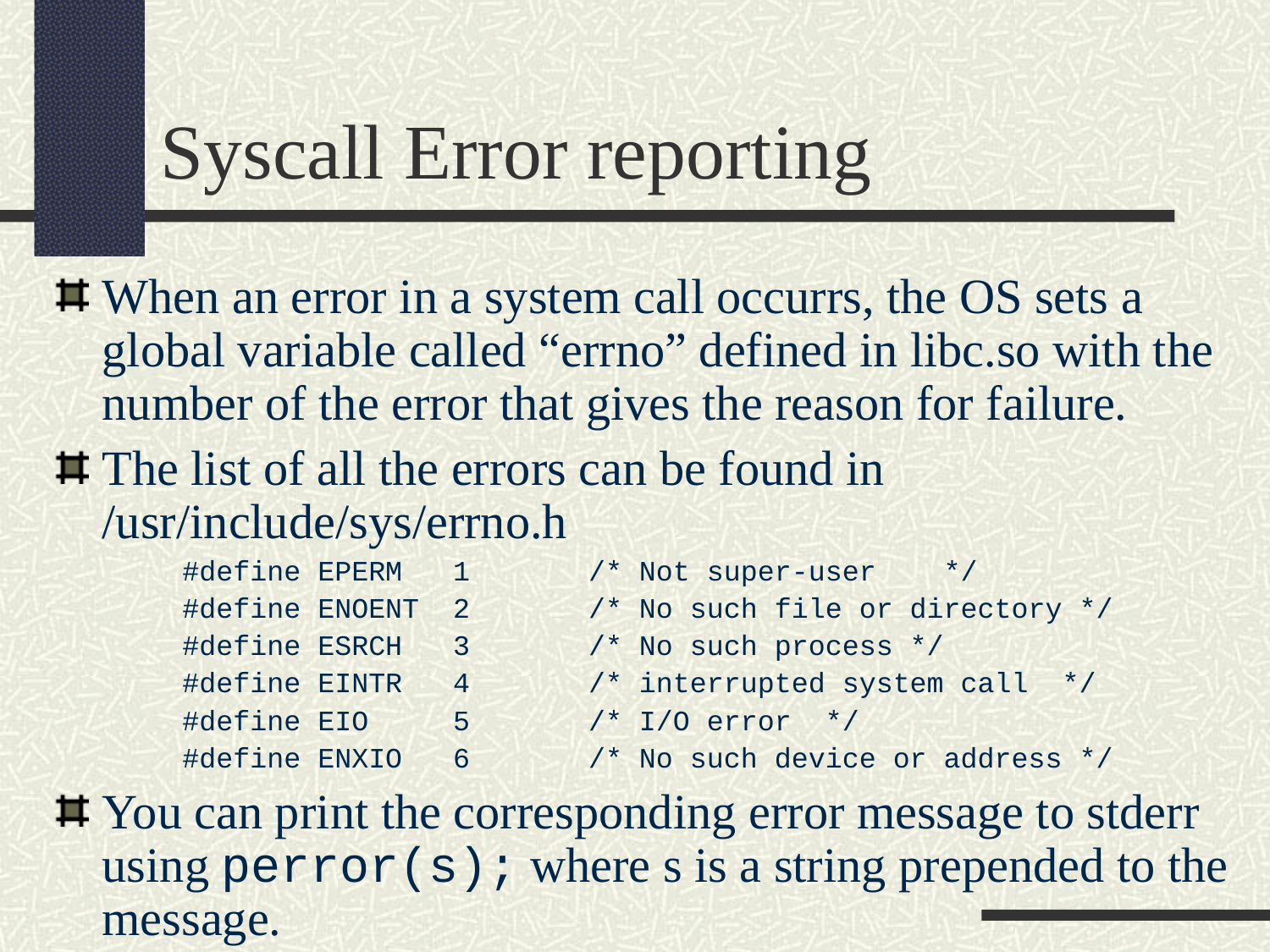

Syscall Error reporting
When an error in a system call occurrs, the OS sets a global variable called “errno” defined in libc.so with the number of the error that gives the reason for failure.
The list of all the errors can be found in /usr/include/sys/errno.h
#define EPERM   1       /* Not super-user    */
#define ENOENT  2       /* No such file or directory */
#define ESRCH   3       /* No such process */
#define EINTR   4       /* interrupted system call  */
#define EIO     5       /* I/O error  */
#define ENXIO   6       /* No such device or address */
You can print the corresponding error message to stderr using perror(s); where s is a string prepended to the message.